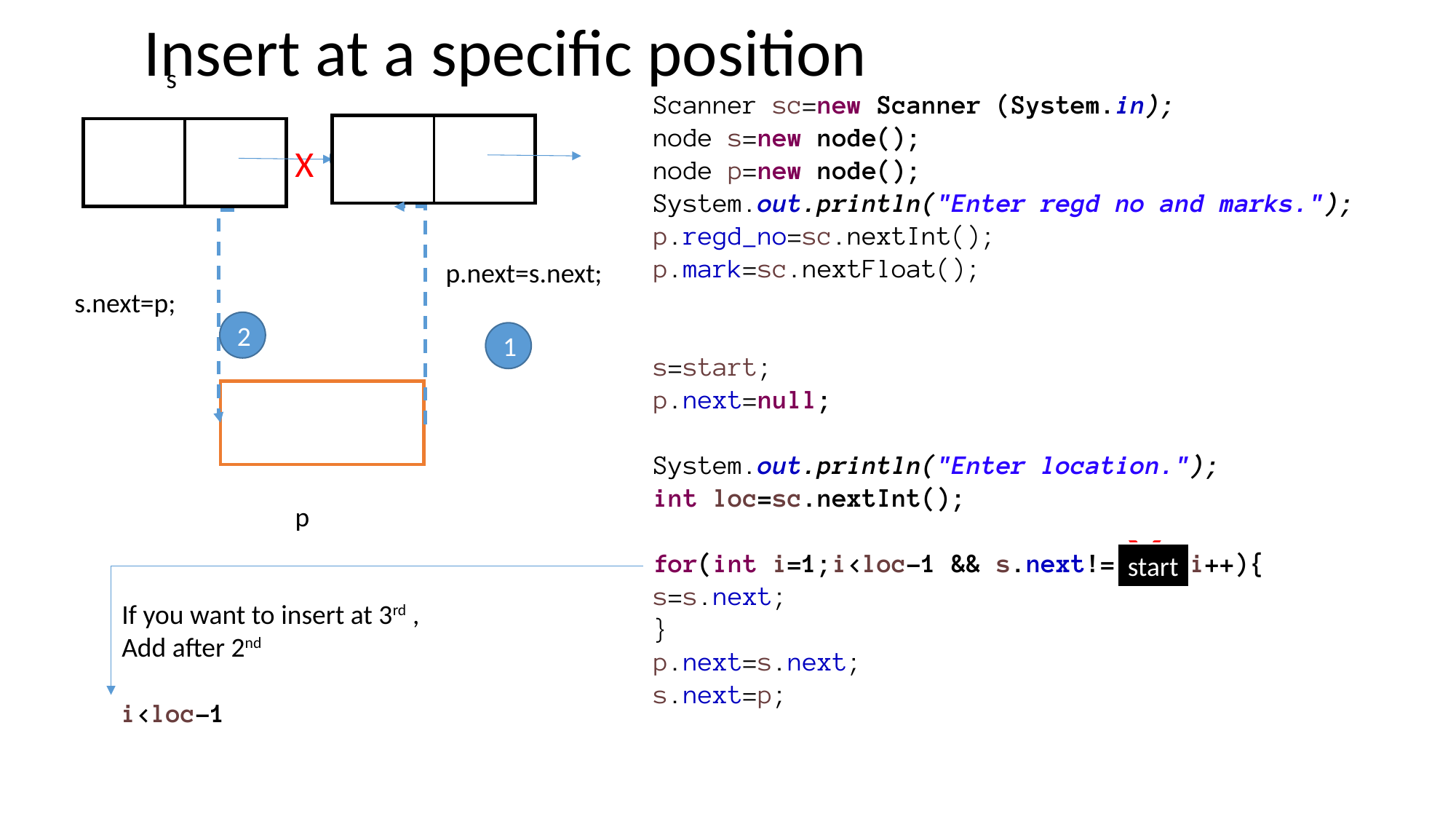

Insert at a specific position
s
Scanner sc=new Scanner (System.in);
node s=new node();
node p=new node();
System.out.println("Enter regd no and marks.");
p.regd_no=sc.nextInt();
p.mark=sc.nextFloat();

s=start;
p.next=null;

System.out.println("Enter location.");
int loc=sc.nextInt();

for(int i=1;i<loc-1 && s.next!=null;i++){
s=s.next;
}
p.next=s.next;
s.next=p;

X

p.next=s.next;
s.next=p;
2
1

p
x
start
If you want to insert at 3rd ,
Add after 2nd

i<loc-1